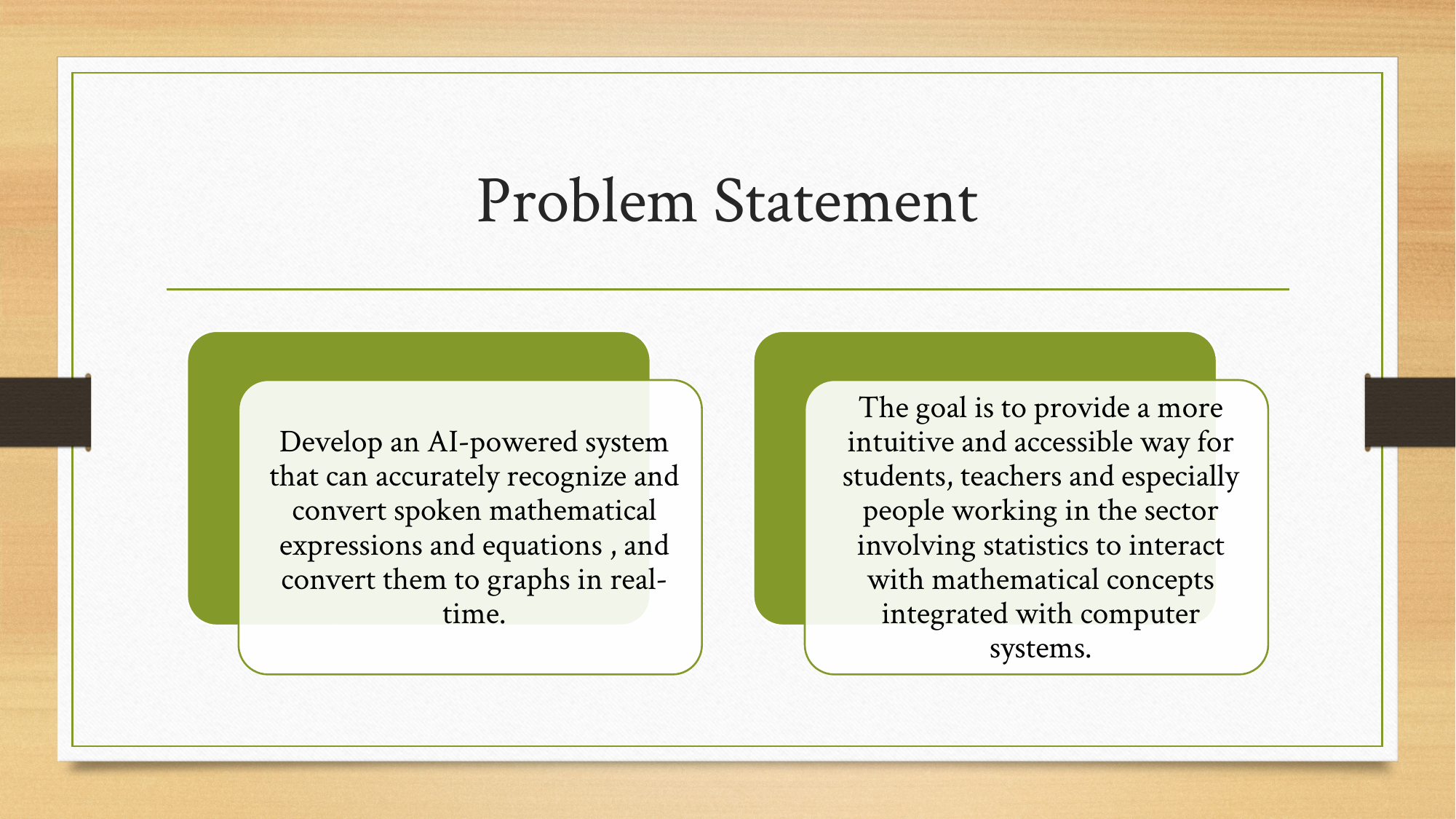

# Problem Statement
Develop an AI-powered system that can accurately recognize and convert spoken mathematical expressions and equations , and convert them to graphs in real-time.
The goal is to provide a more intuitive and accessible way for students, teachers and especially people working in the sector involving statistics to interact with mathematical concepts integrated with computer systems.